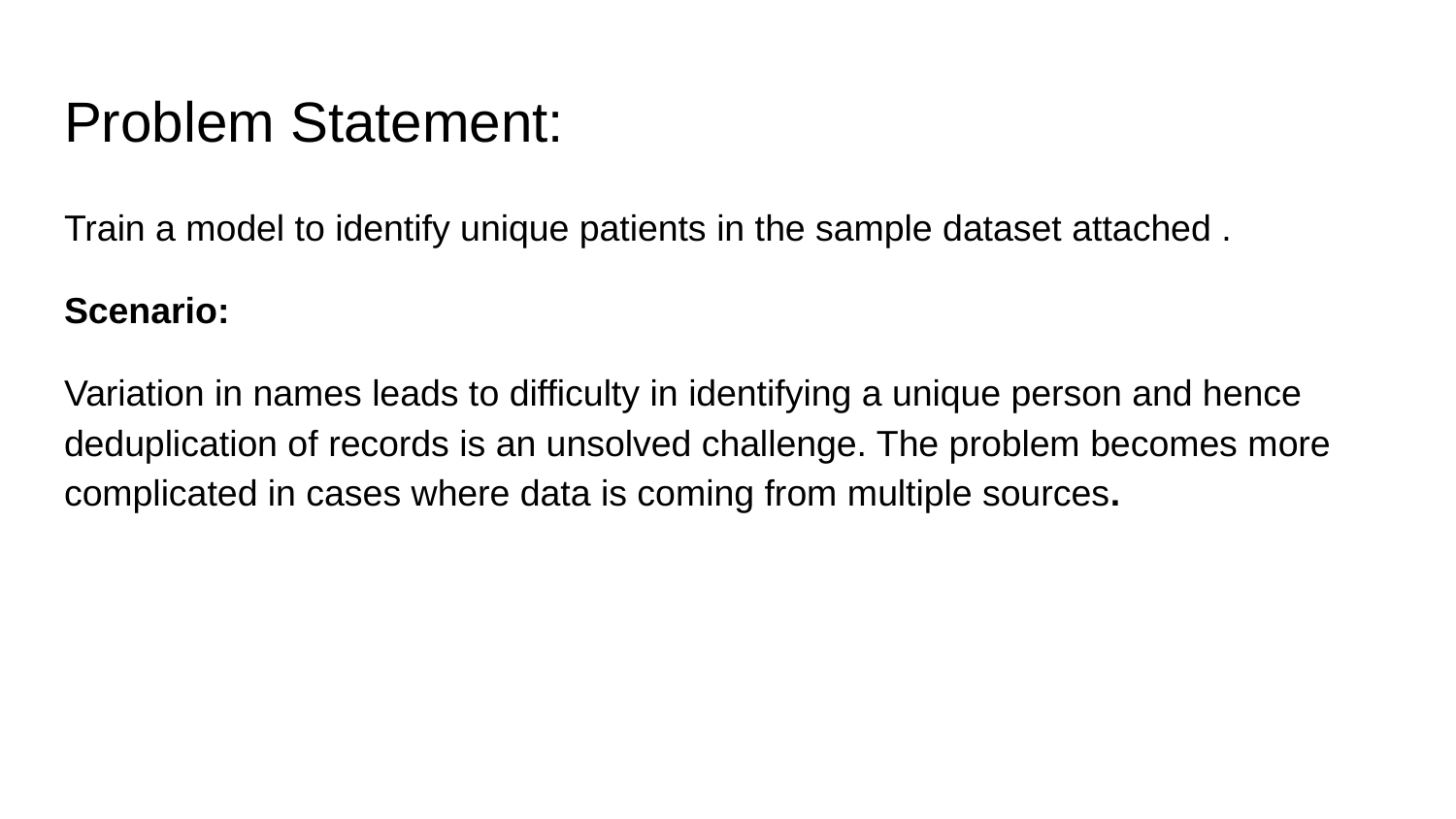

# Problem Statement:
Train a model to identify unique patients in the sample dataset attached .
Scenario:
Variation in names leads to difficulty in identifying a unique person and hence deduplication of records is an unsolved challenge. The problem becomes more complicated in cases where data is coming from multiple sources.